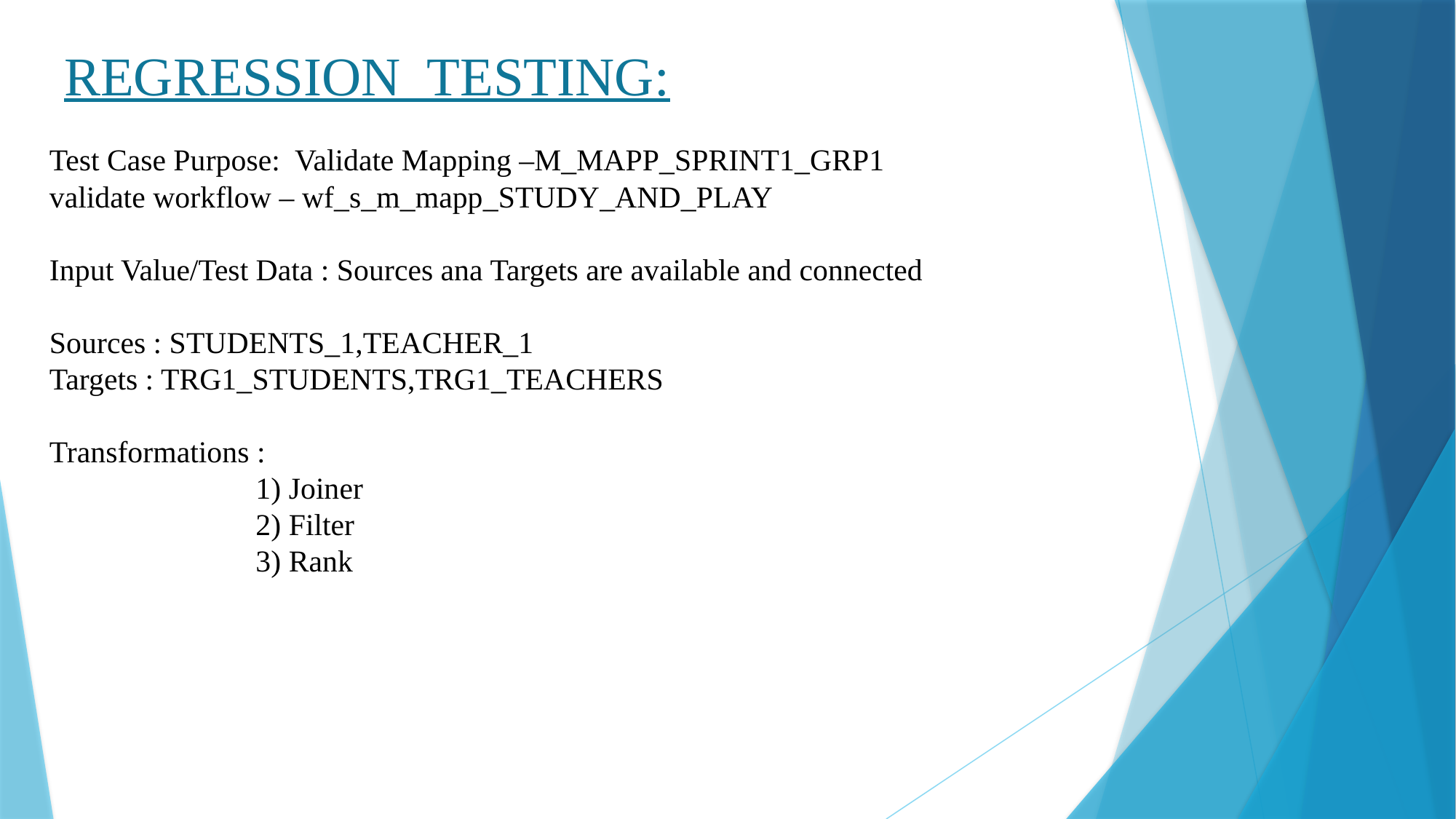

REGRESSION  TESTING:
Test Case Purpose:  Validate Mapping –M_MAPP_SPRINT1_GRP1                     validate workflow – wf_s_m_mapp_STUDY_AND_PLAY

Input Value/Test Data : Sources ana Targets are available and connected

Sources : STUDENTS_1,TEACHER_1
Targets : TRG1_STUDENTS,TRG1_TEACHERS

Transformations :
                           1) Joiner
                           2) Filter
                           3) Rank